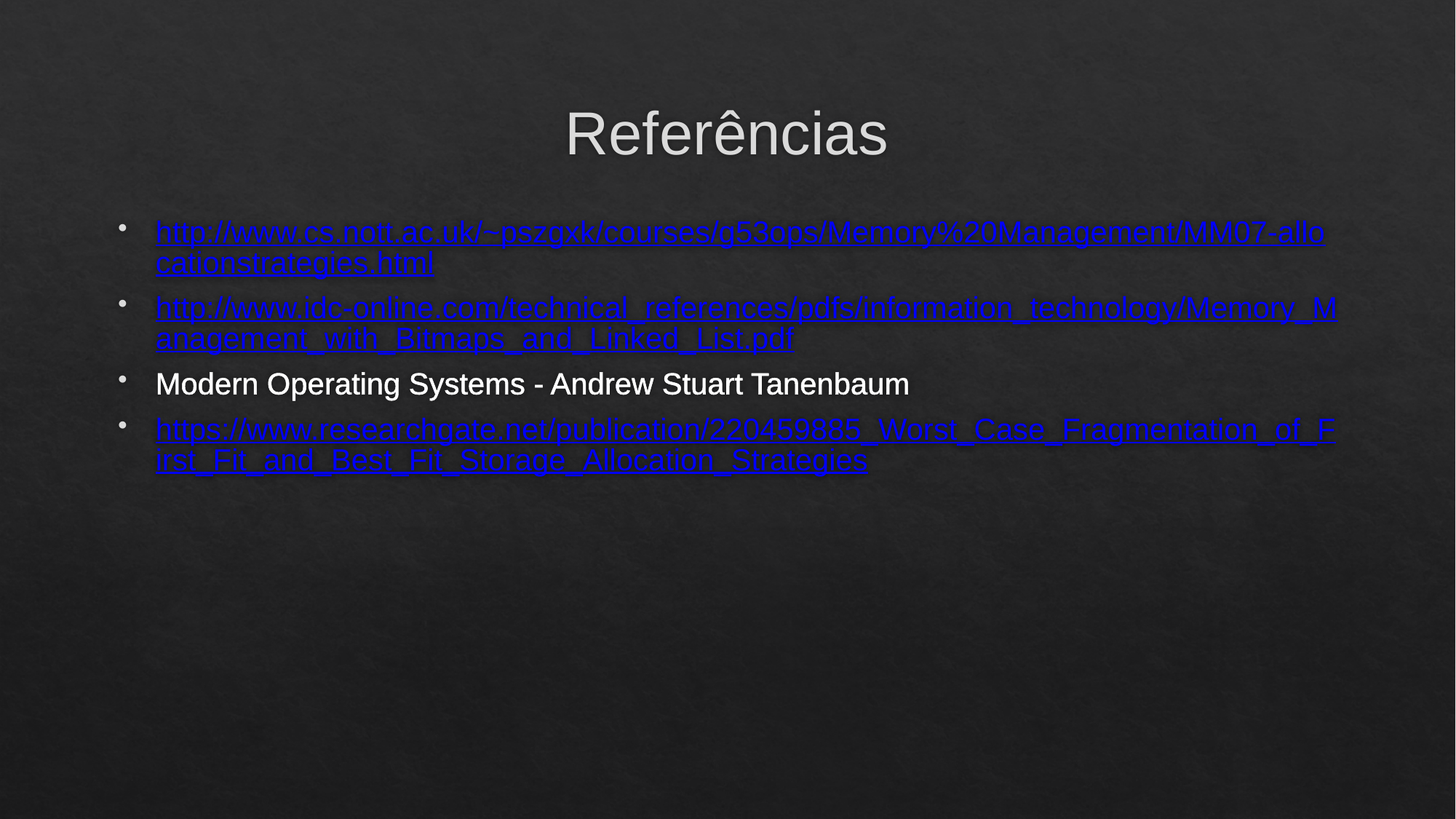

# Referências
http://www.cs.nott.ac.uk/~pszgxk/courses/g53ops/Memory%20Management/MM07-allocationstrategies.html
http://www.idc-online.com/technical_references/pdfs/information_technology/Memory_Management_with_Bitmaps_and_Linked_List.pdf
Modern Operating Systems - Andrew Stuart Tanenbaum
https://www.researchgate.net/publication/220459885_Worst_Case_Fragmentation_of_First_Fit_and_Best_Fit_Storage_Allocation_Strategies